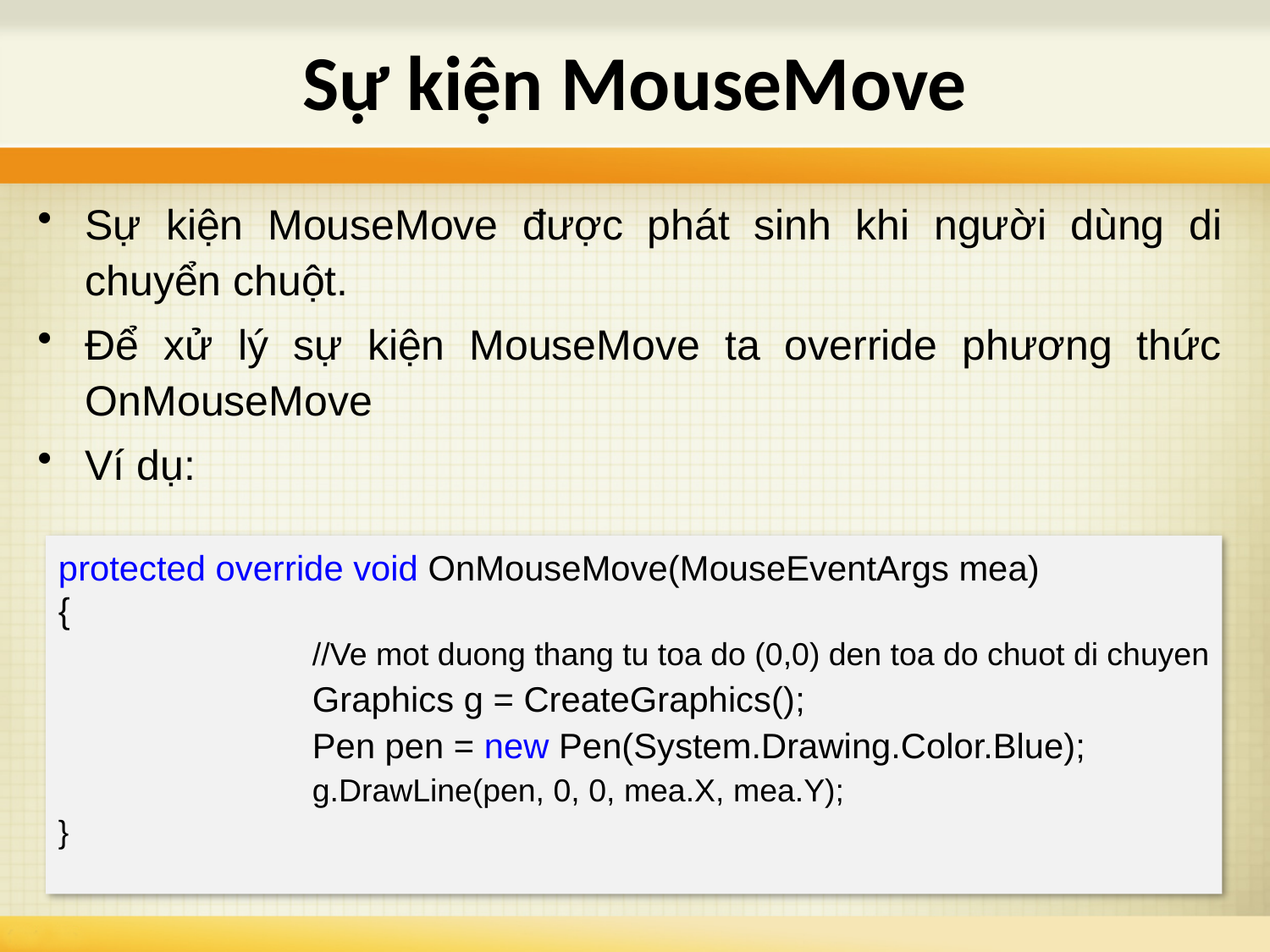

Sự kiện MouseMove
Sự kiện MouseMove được phát sinh khi người dùng di chuyển chuột.
Để xử lý sự kiện MouseMove ta override phương thức OnMouseMove
Ví dụ:
protected override void OnMouseMove(MouseEventArgs mea)
{
		//Ve mot duong thang tu toa do (0,0) den toa do chuot di chuyen
		Graphics g = CreateGraphics();
		Pen pen = new Pen(System.Drawing.Color.Blue);
		g.DrawLine(pen, 0, 0, mea.X, mea.Y);
}